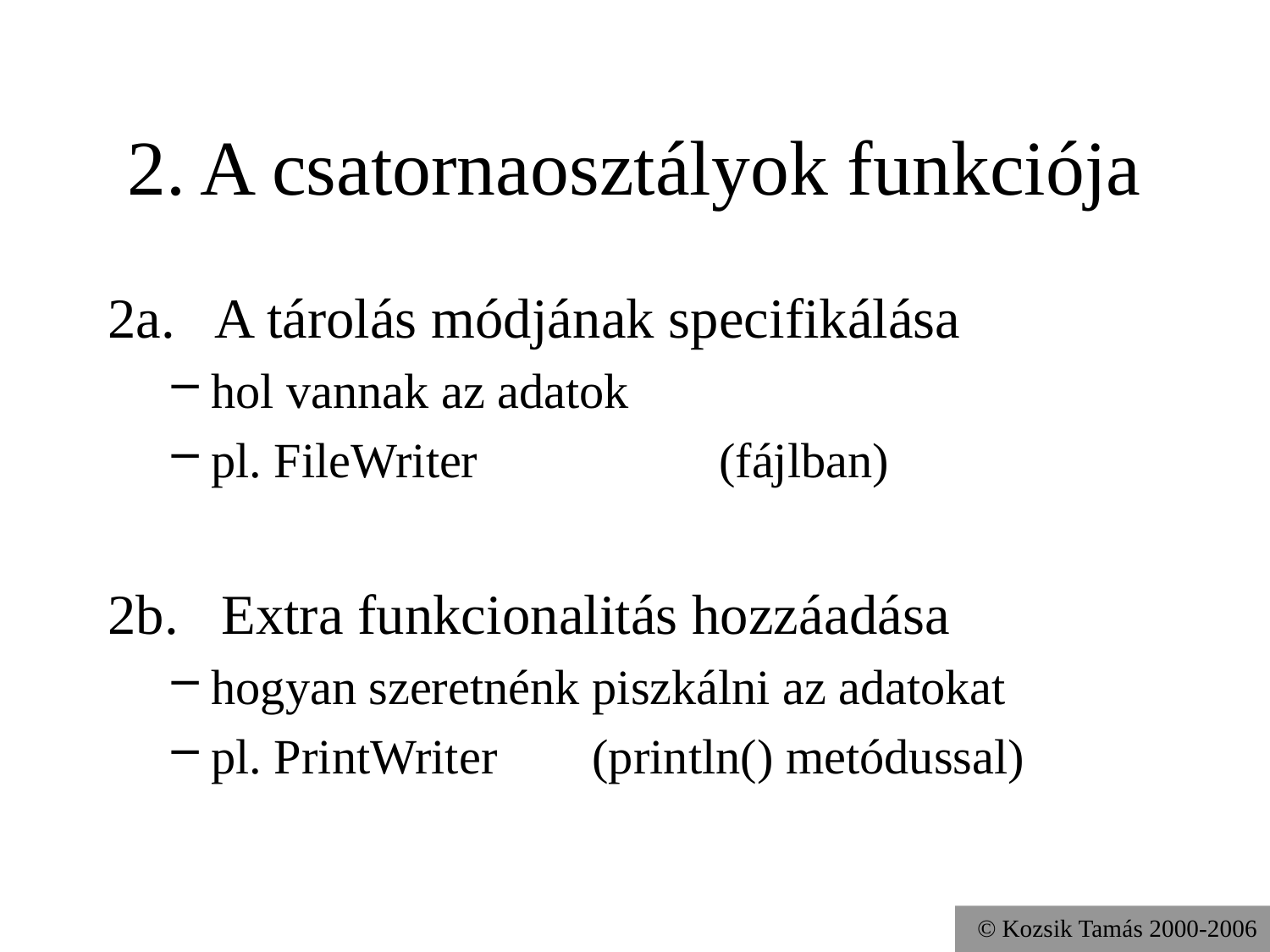

# 2. A csatornaosztályok funkciója
2a.   A tárolás módjának specifikálása
hol vannak az adatok
pl. FileWriter		(fájlban)

2b.   Extra funkcionalitás hozzáadása
hogyan szeretnénk piszkálni az adatokat
pl. PrintWriter	(println() metódussal)
© Kozsik Tamás 2000-2006